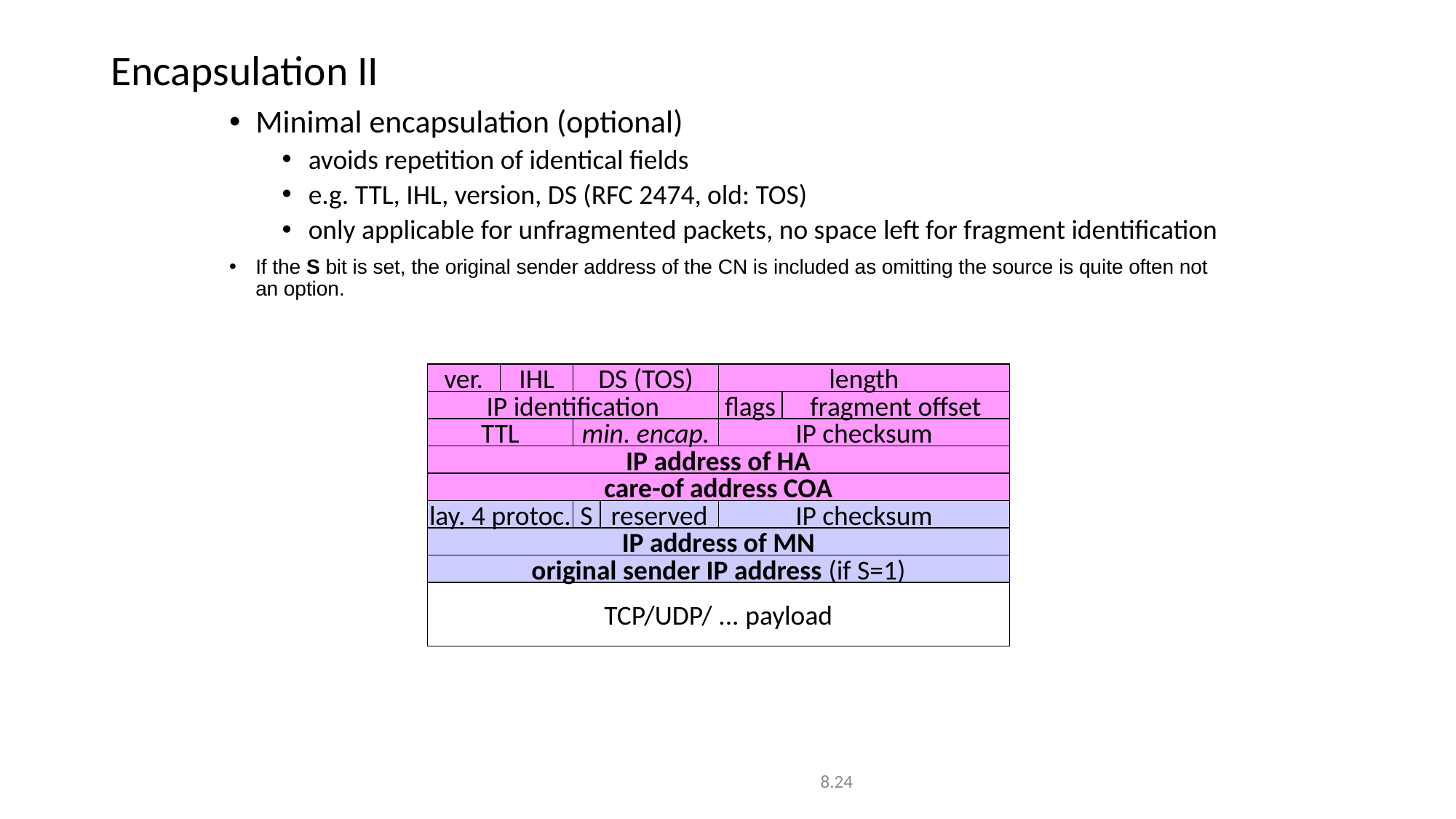

# Encapsulation II
Minimal encapsulation (optional)
avoids repetition of identical fields
e.g. TTL, IHL, version, DS (RFC 2474, old: TOS)
only applicable for unfragmented packets, no space left for fragment identification
If the S bit is set, the original sender address of the CN is included as omitting the source is quite often not an option.
ver.
IHL
DS (TOS)
length
IP identification
flags
fragment offset
TTL
min. encap.
IP checksum
IP address of HA
care-of address COA
lay. 4 protoc.
S
reserved
IP checksum
IP address of MN
original sender IP address (if S=1)
TCP/UDP/ ... payload
		8.24